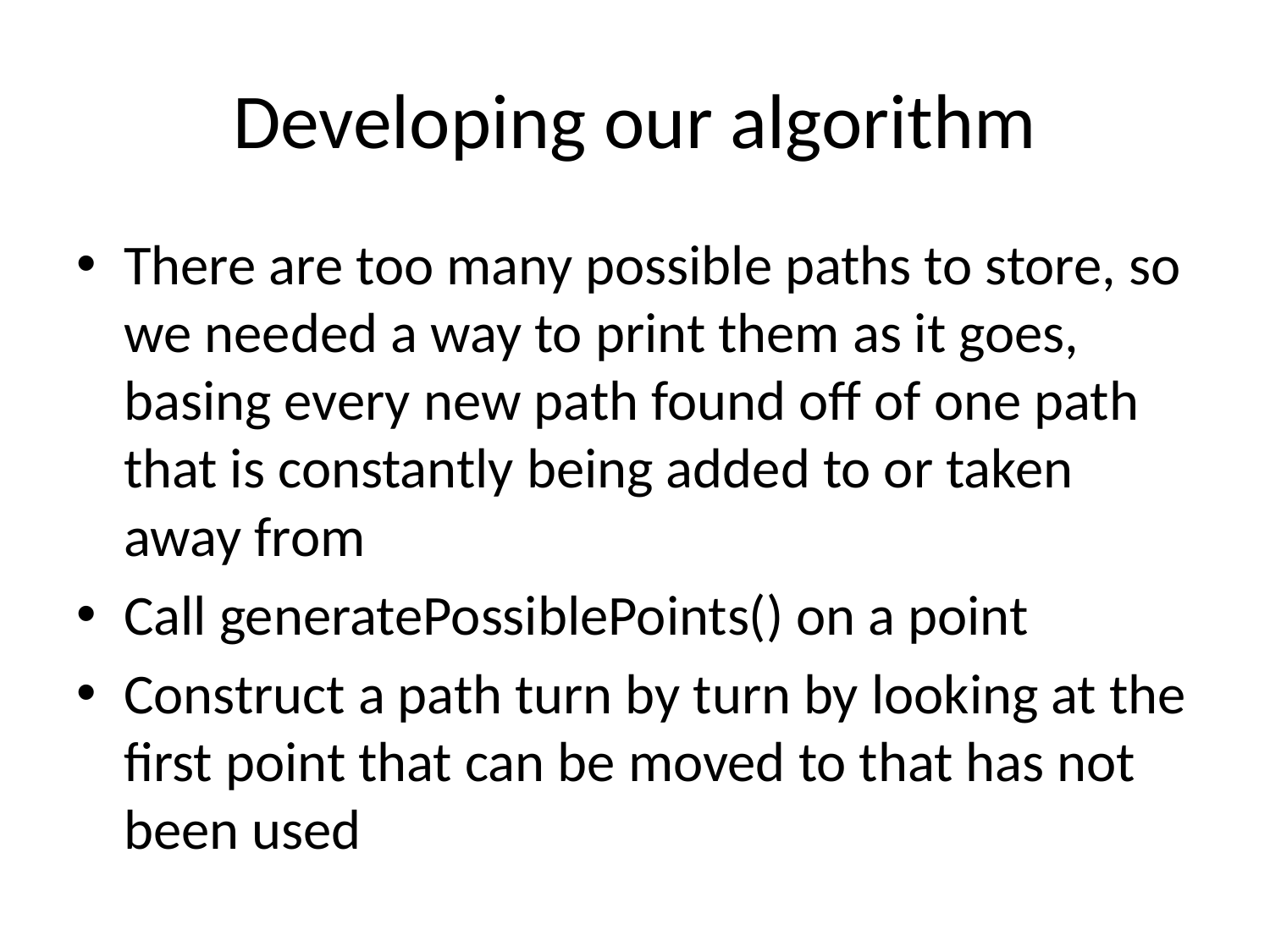

# Developing our algorithm
There are too many possible paths to store, so we needed a way to print them as it goes, basing every new path found off of one path that is constantly being added to or taken away from
Call generatePossiblePoints() on a point
Construct a path turn by turn by looking at the first point that can be moved to that has not been used